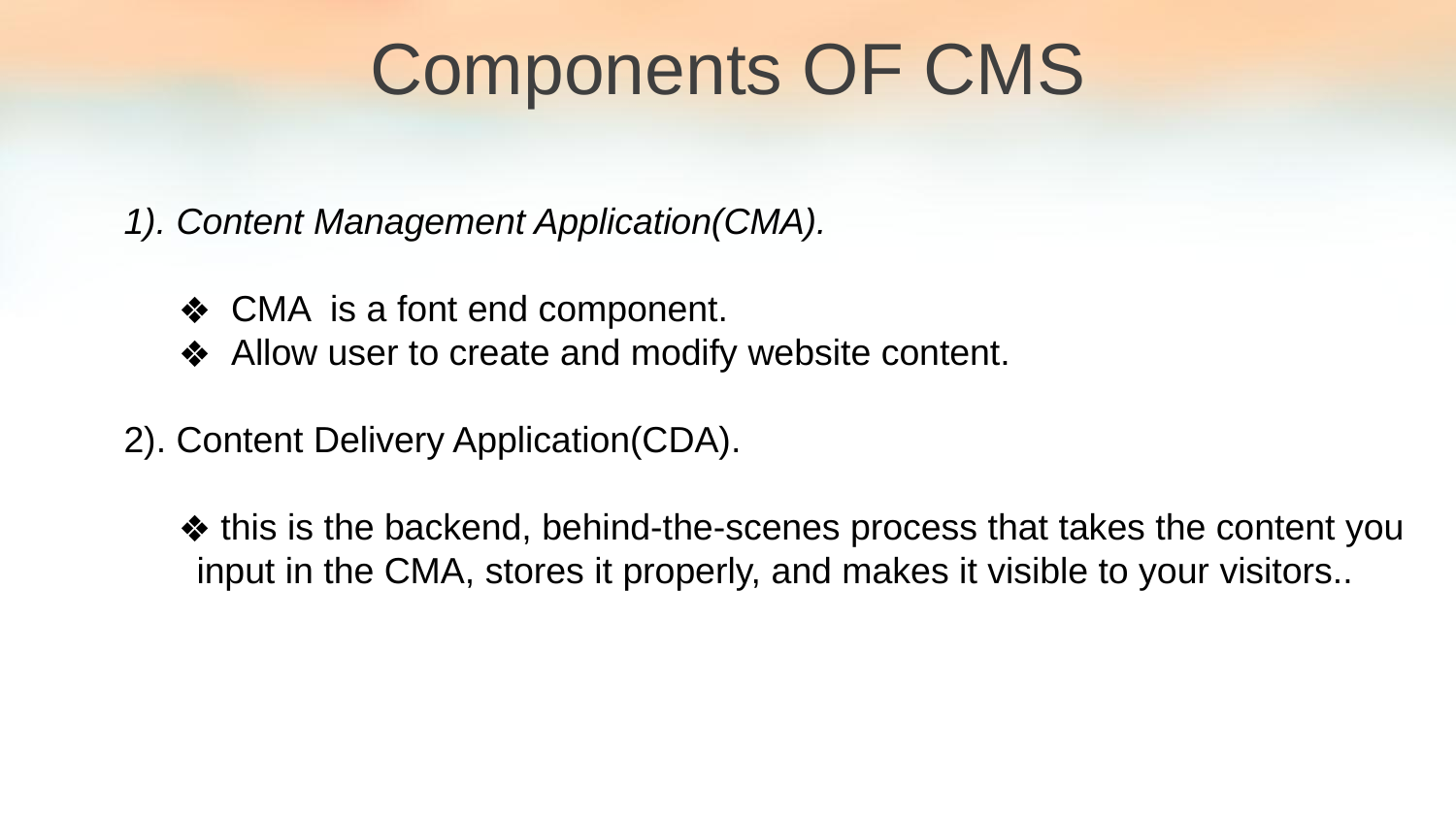

Components OF CMS
1). Content Management Application(CMA).

  CMA  is a font end component.
  Allow user to create and modify website content.

2). Content Delivery Application(CDA).

 this is the backend, behind-the-scenes process that takes the content you input in the CMA, stores it properly, and makes it visible to your visitors..